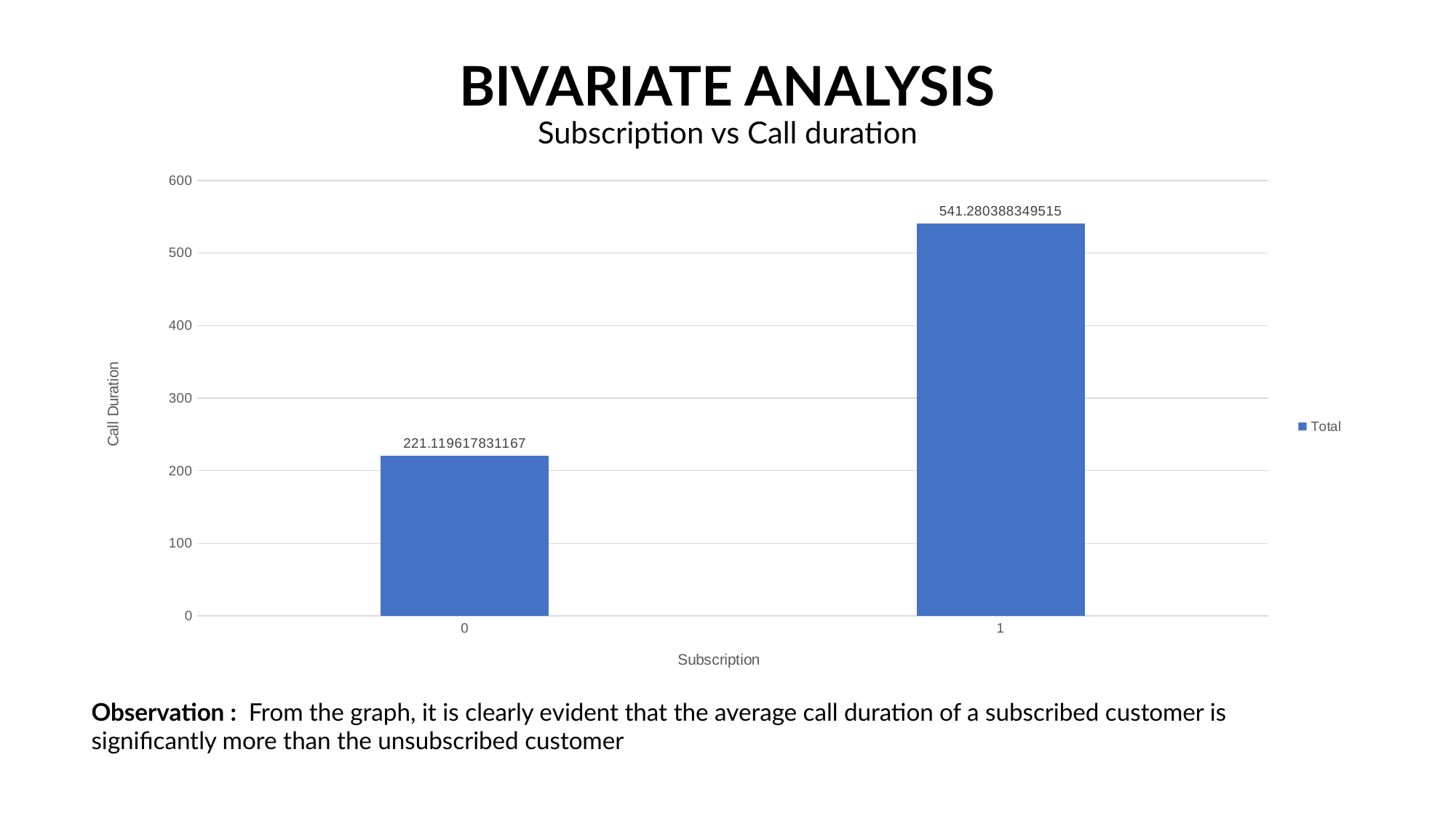

# BIVARIATE ANALYSIS Subscription vs Call duration

### Chart

| Category | Total |
|---|---|
| 0 | 221.11961783116652 |
| 1 | 541.2803883495145 |
Observation :  From the graph, it is clearly evident that the average call duration of a subscribed customer is significantly more than the unsubscribed customer